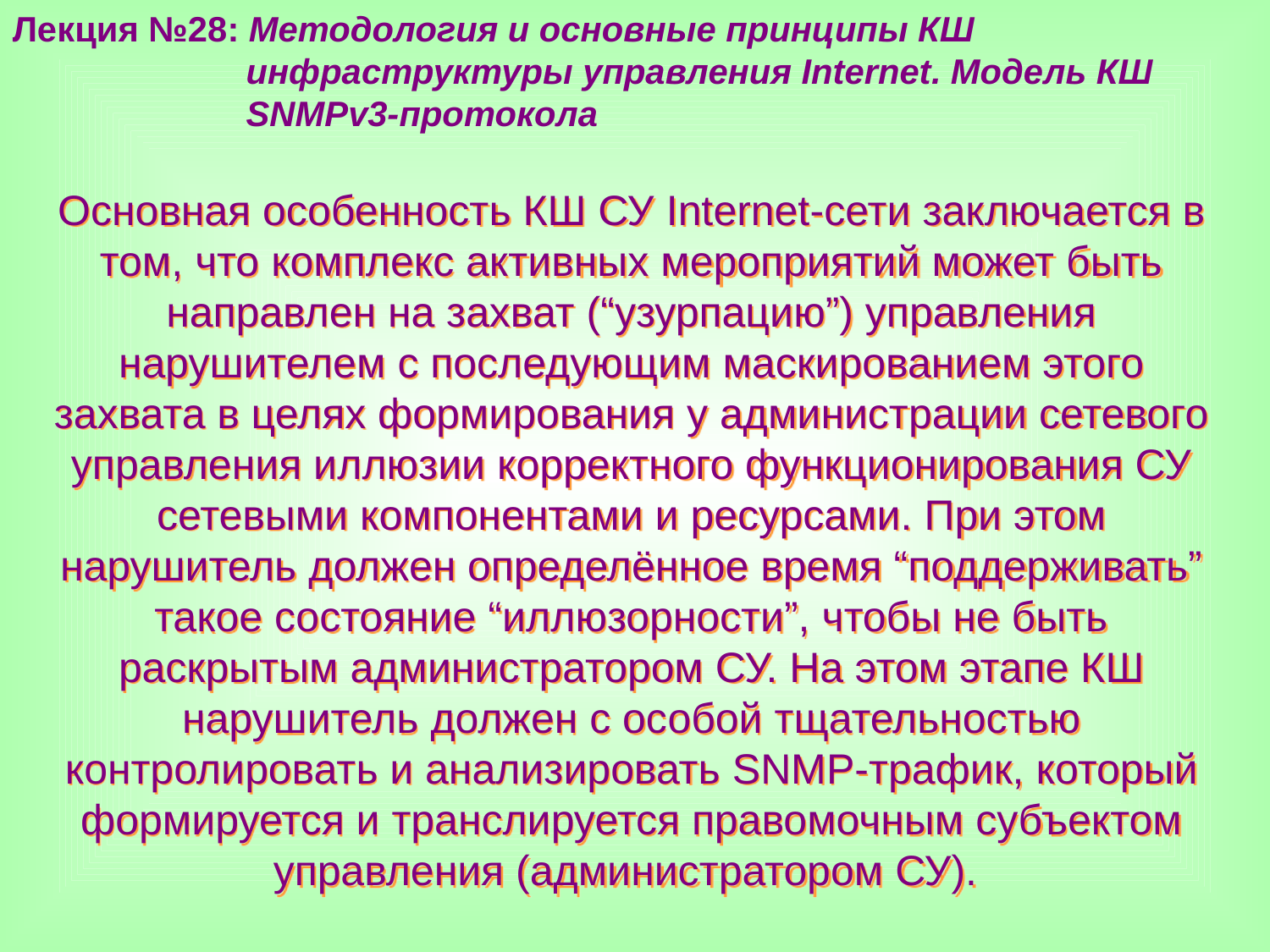

Лекция №28: Методология и основные принципы КШ
                        инфраструктуры управления Internet. Модель КШ
                        SNMPv3-протокола
Основная особенность КШ СУ Internet-сети заключается в том, что комплекс активных мероприятий может быть направлен на захват (“узурпацию”) управления нарушителем с последующим маскированием этого захвата в целях формирования у администрации сетевого управления иллюзии корректного функционирования СУ сетевыми компонентами и ресурсами. При этом нарушитель должен определённое время “поддерживать” такое состояние “иллюзорности”, чтобы не быть раскрытым администратором СУ. На этом этапе КШ нарушитель должен с особой тщательностью контролировать и анализировать SNMP-трафик, который формируется и транслируется правомочным субъектом управления (администратором СУ).